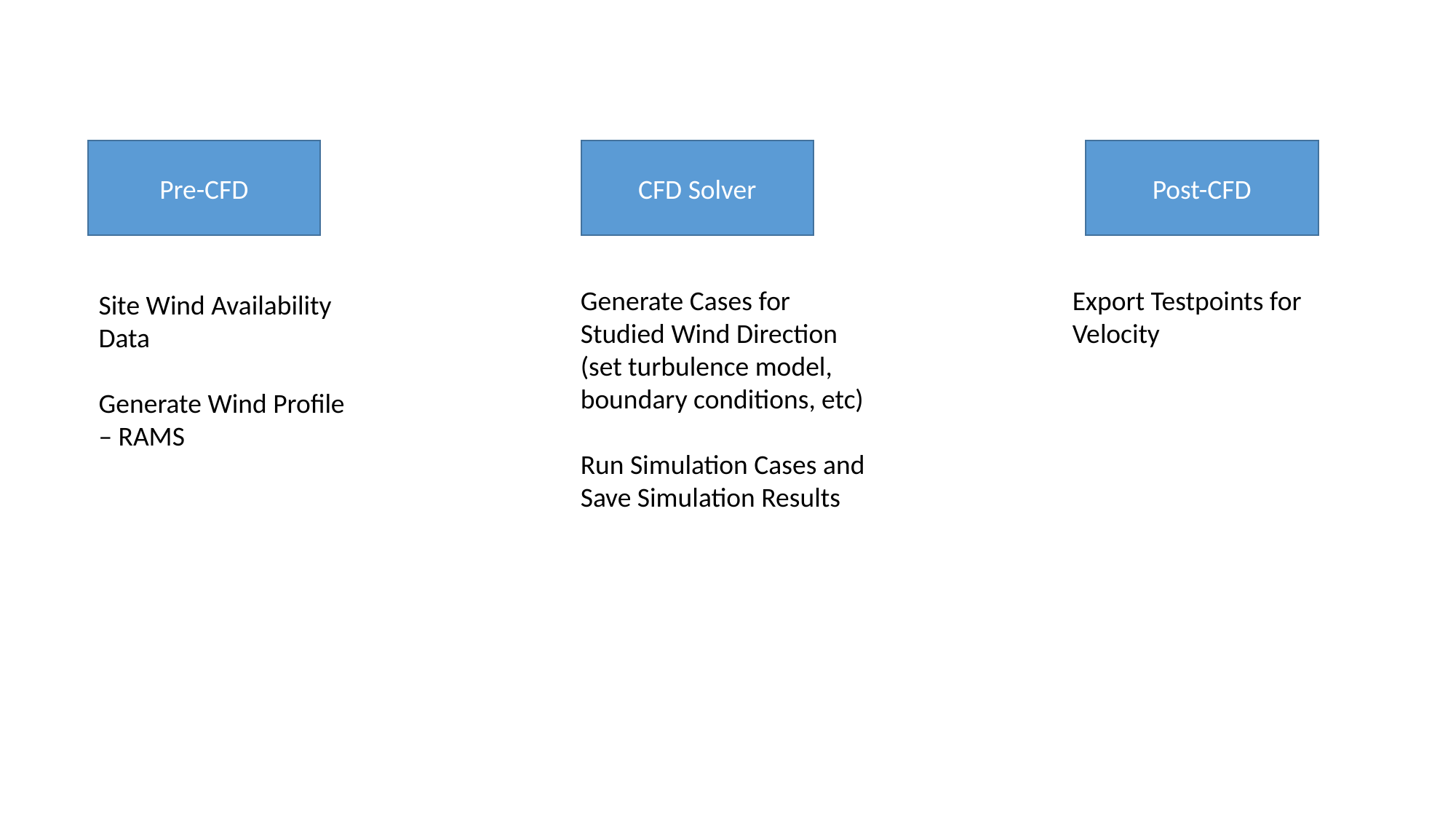

Post-CFD
CFD Solver
Pre-CFD
Export Testpoints for Velocity
Generate Cases for Studied Wind Direction (set turbulence model, boundary conditions, etc)

Run Simulation Cases and Save Simulation Results
Site Wind Availability Data

Generate Wind Profile – RAMS